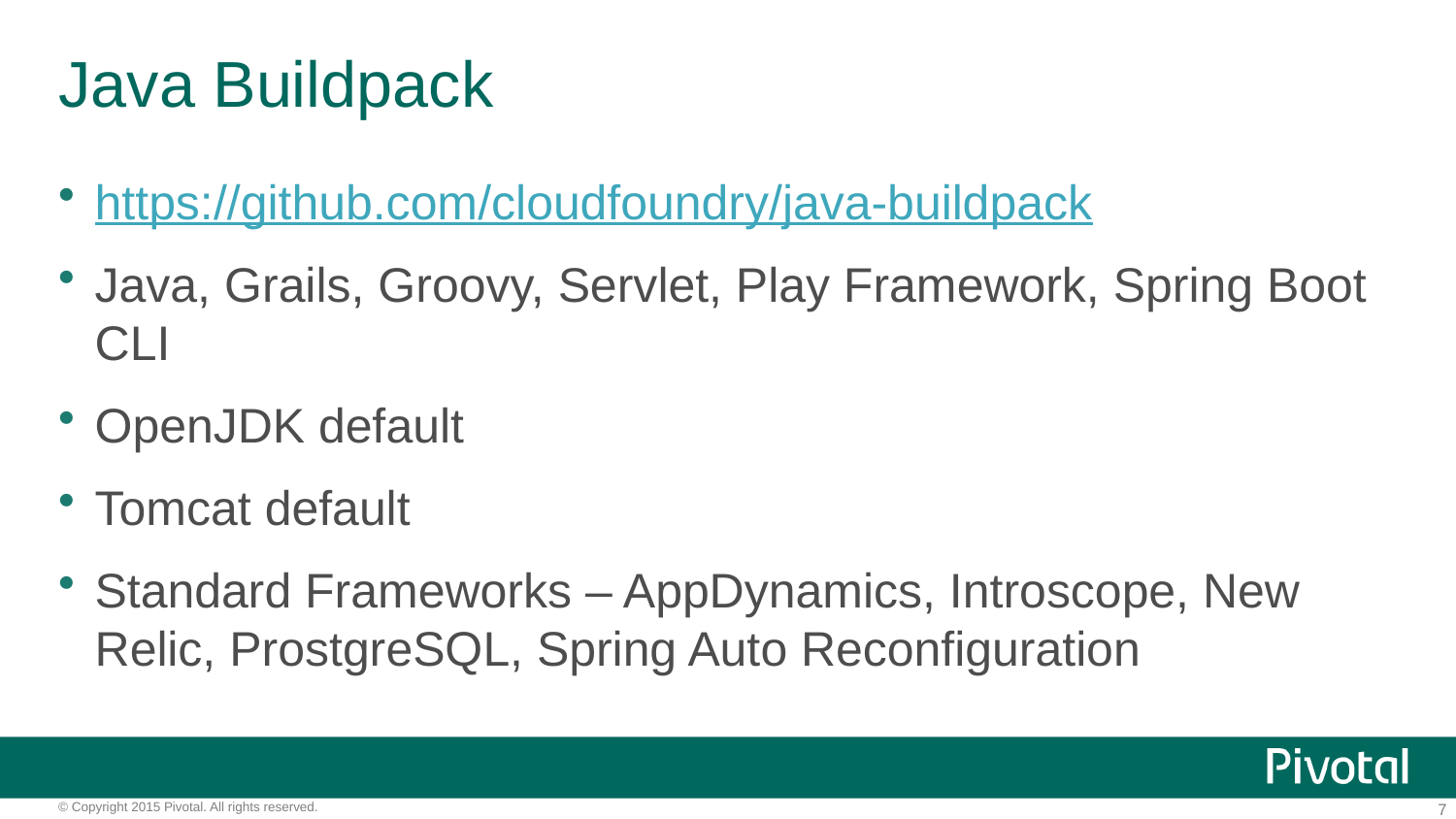

# Java Buildpack
https://github.com/cloudfoundry/java-buildpack
Java, Grails, Groovy, Servlet, Play Framework, Spring Boot CLI
OpenJDK default
Tomcat default
Standard Frameworks – AppDynamics, Introscope, New Relic, ProstgreSQL, Spring Auto Reconfiguration